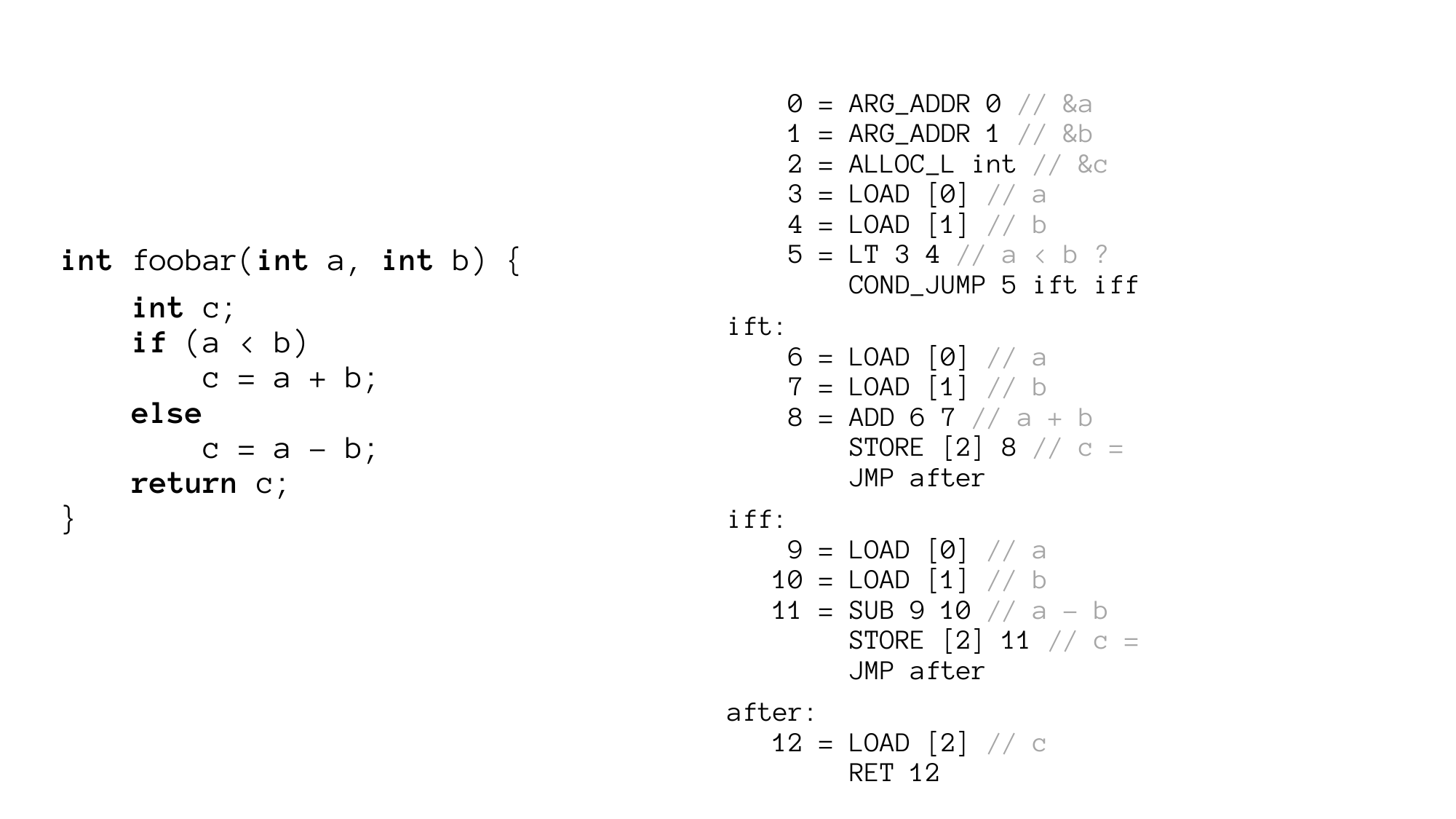

int foobar(int a, int b) {
    int c;
    if (a < b)
        c = a + b;
    else
        c = a – b;
    return c;
}

    0 = ARG_ADDR 0 // &a
    1 = ARG_ADDR 1 // &b
    2 = ALLOC_L int // &c
    3 = LOAD [0] // a
    4 = LOAD [1] // b
    5 = LT 3 4 // a < b ?
        COND_JUMP 5 ift iff
ift:
    6 = LOAD [0] // a
    7 = LOAD [1] // b
    8 = ADD 6 7 // a + b
        STORE [2] 8 // c =
        JMP after
iff:
    9 = LOAD [0] // a
   10 = LOAD [1] // b
   11 = SUB 9 10 // a - b
        STORE [2] 11 // c =
        JMP after
after:
   12 = LOAD [2] // c
        RET 12